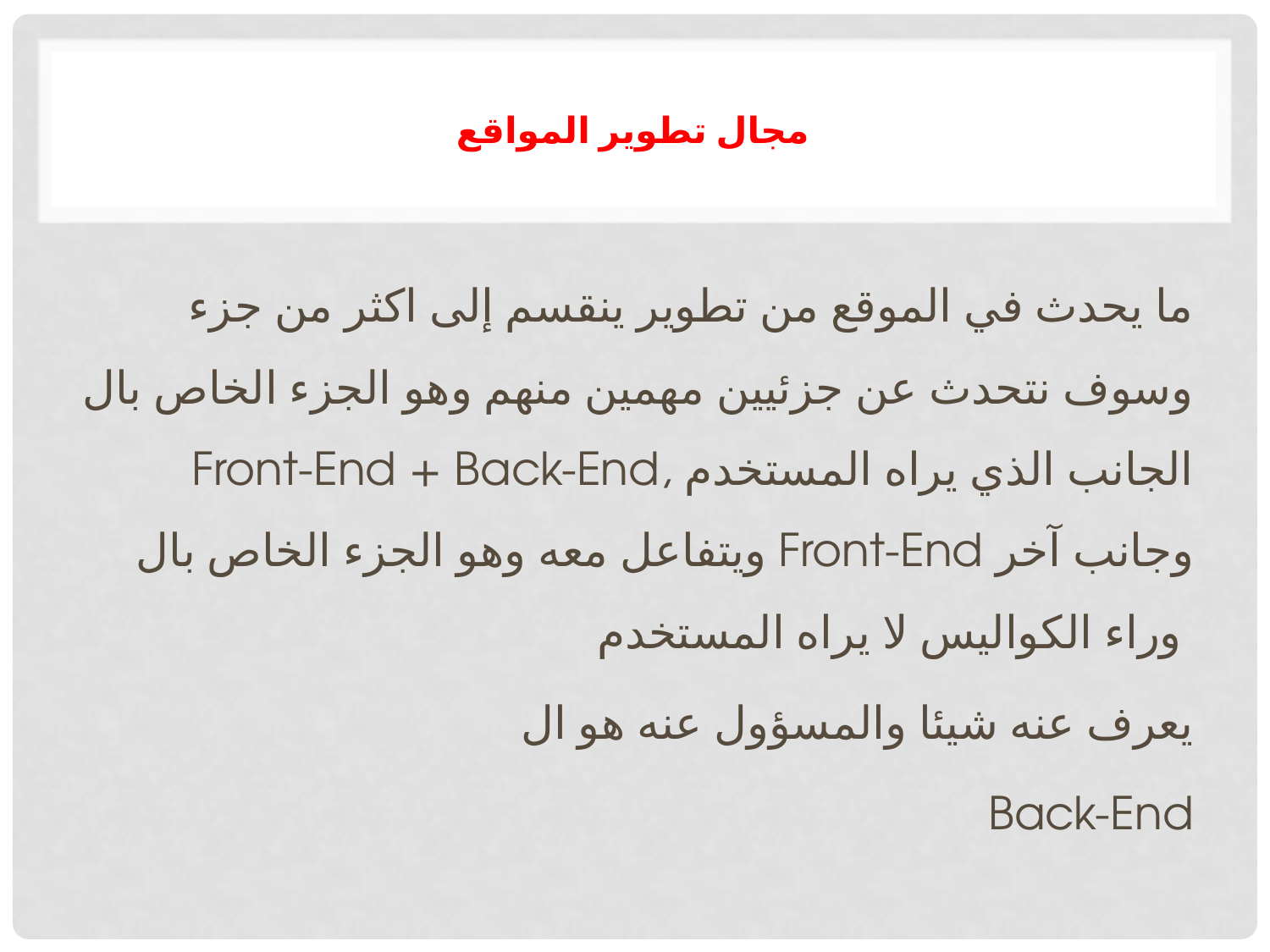

# مجال تطوير المواقع
ما يحدث في الموقع من تطوير ينقسم إلى اكثر من جزء وسوف نتحدث عن جزئيين مهمين منهم وهو الجزء الخاص بال Front-End + Back-End, الجانب الذي يراه المستخدم ويتفاعل معه وهو الجزء الخاص بال Front-End وجانب آخر وراء الكواليس لا يراه المستخدم
يعرف عنه شيئا والمسؤول عنه هو ال
 Back-End